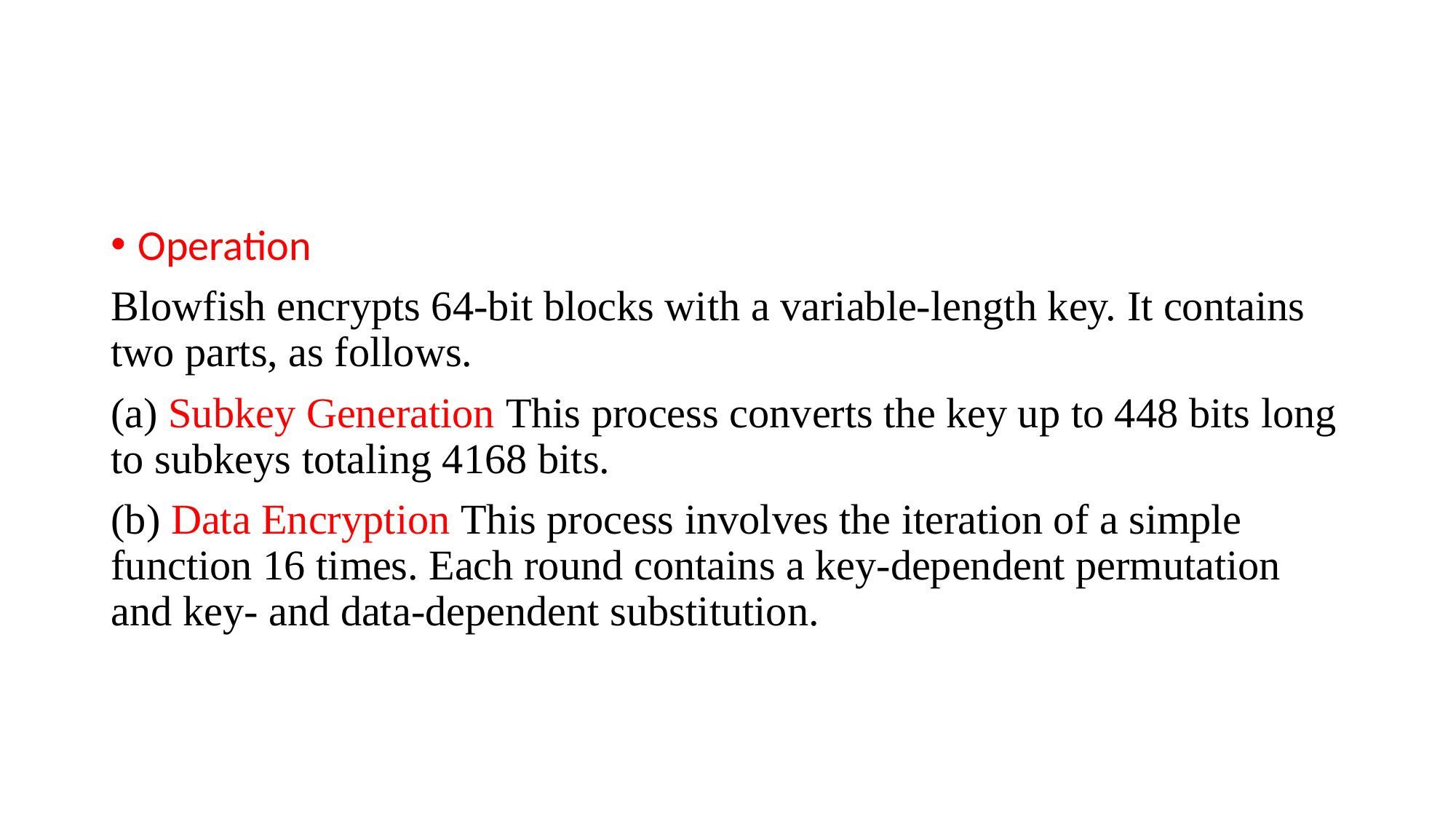

Operation
Blowfish encrypts 64-bit blocks with a variable-length key. It contains two parts, as follows.
(a) Subkey Generation This process converts the key up to 448 bits long to subkeys totaling 4168 bits.
(b) Data Encryption This process involves the iteration of a simple function 16 times. Each round contains a key-dependent permutation and key- and data-dependent substitution.